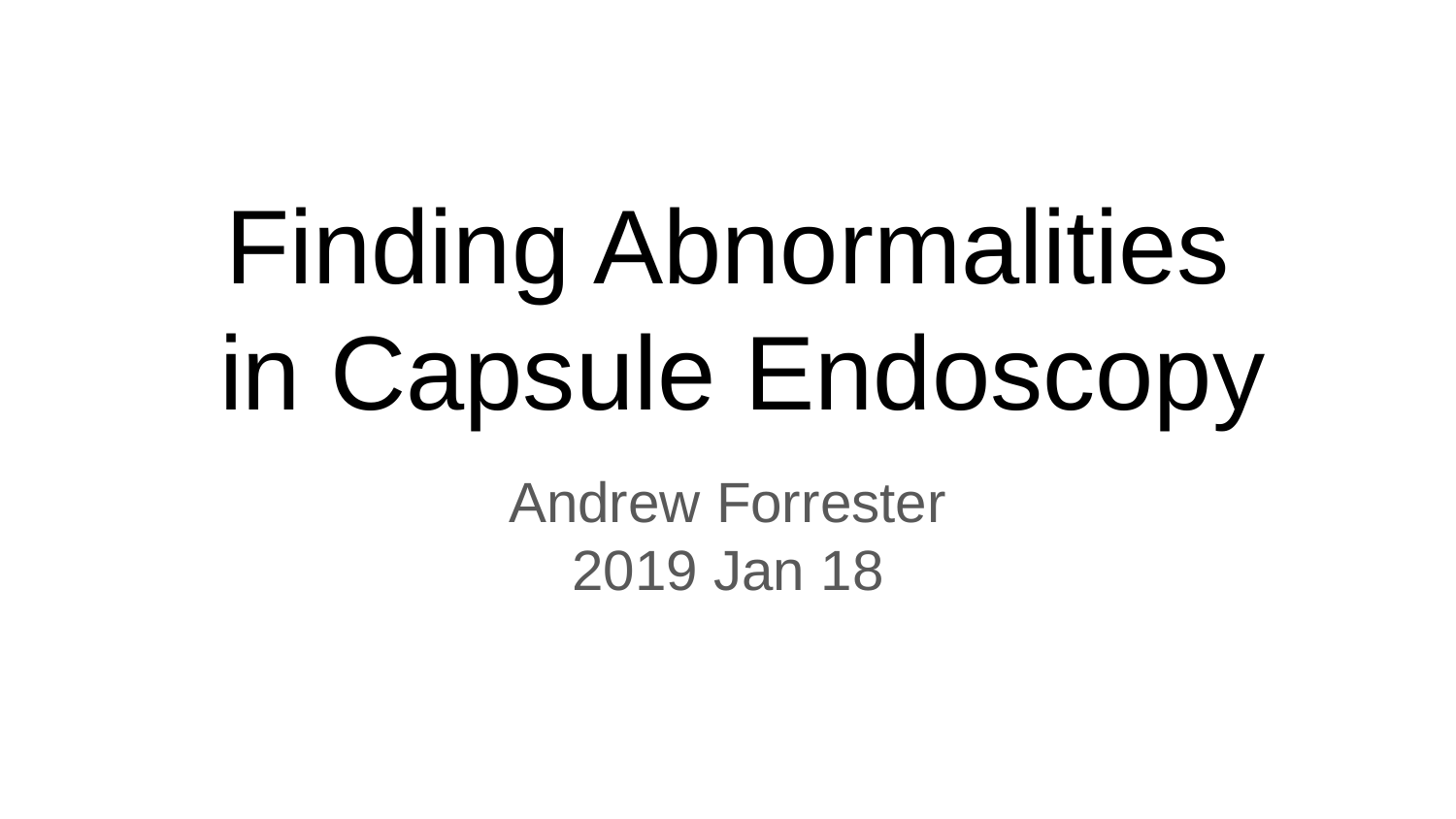

# Finding Abnormalities
 in Capsule Endoscopy
Andrew Forrester
2019 Jan 18